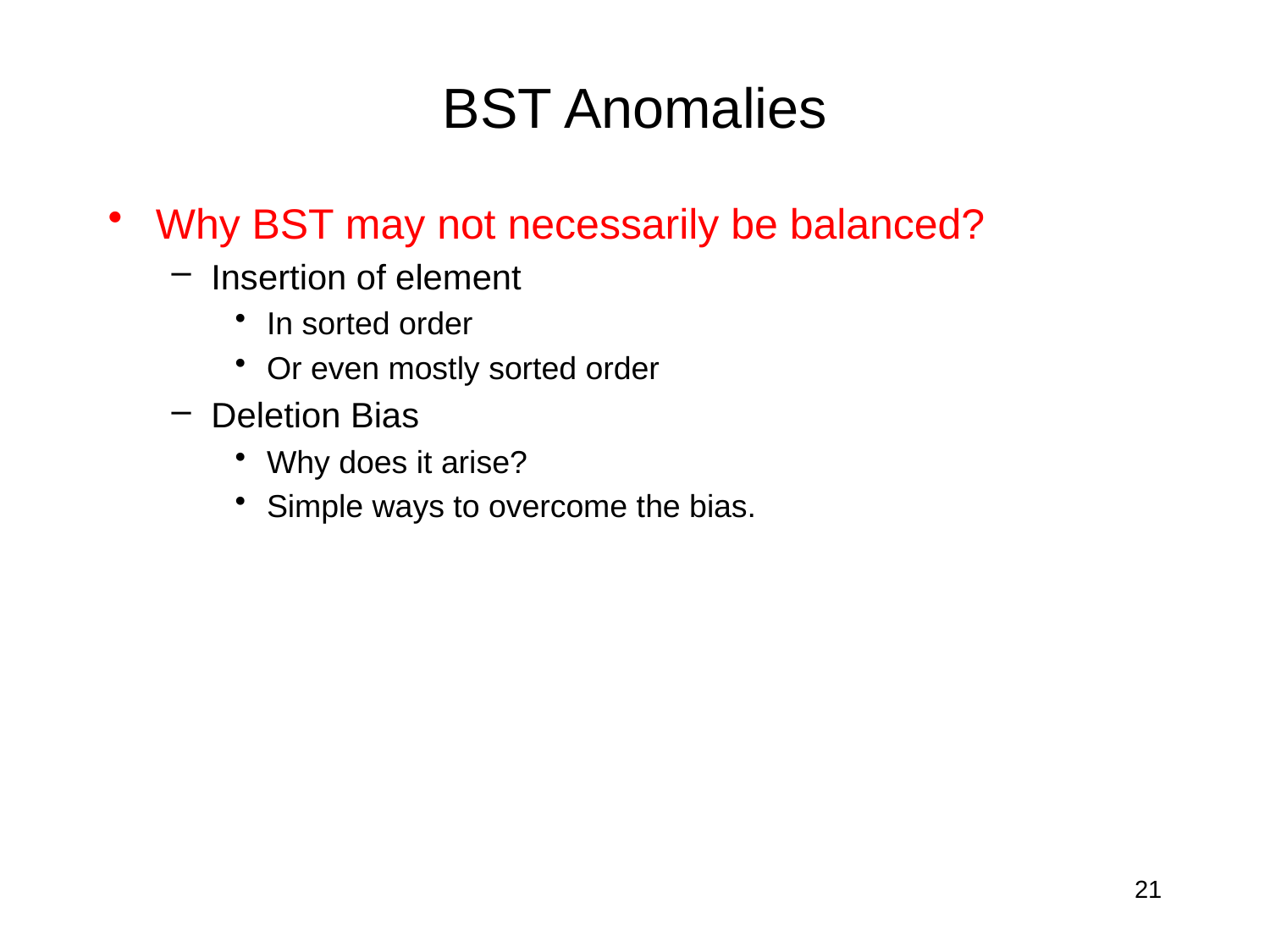

# BST Anomalies
Why BST may not necessarily be balanced?
Insertion of element
In sorted order
Or even mostly sorted order
Deletion Bias
Why does it arise?
Simple ways to overcome the bias.

21